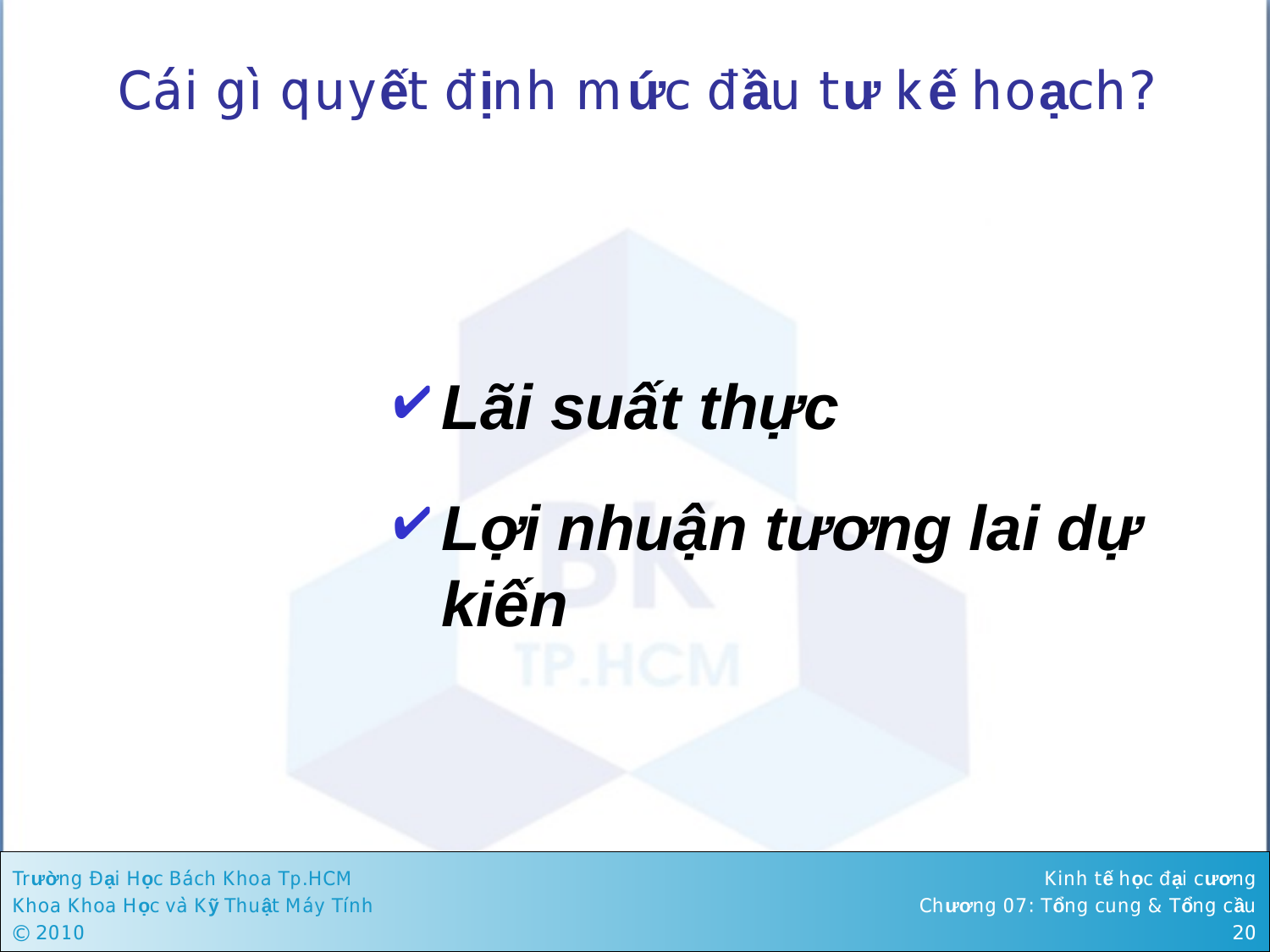

# Cái gì quyết định mức đầu tư kế hoạch?
Lãi suất thực
Lợi nhuận tương lai dự kiến